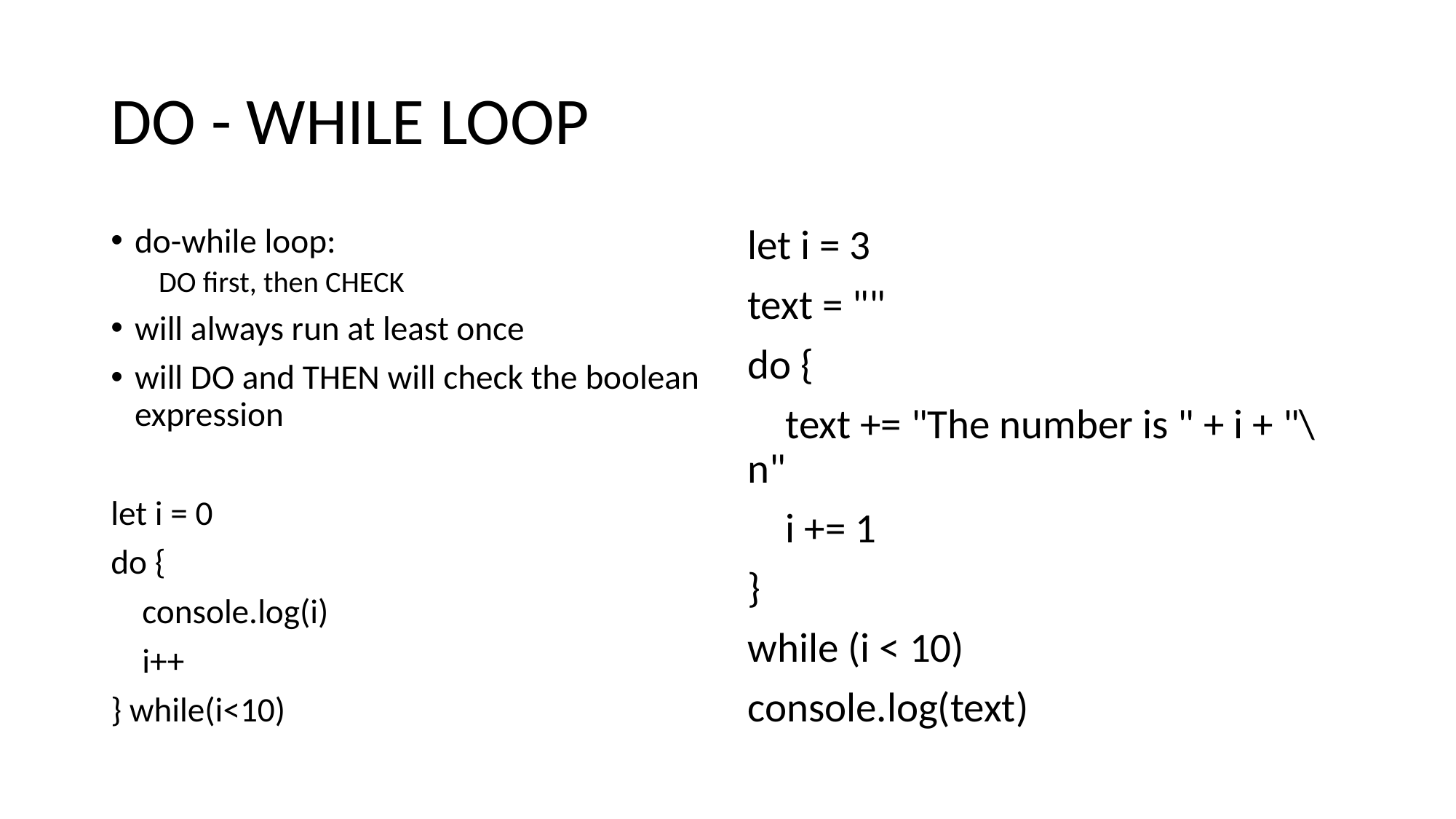

# DO - WHILE LOOP
do-while loop:
DO first, then CHECK
will always run at least once
will DO and THEN will check the boolean expression

let i = 0
do {
    console.log(i)
    i++
} while(i<10)
let i = 3
text = ""
do {
    text += "The number is " + i + "\n"
    i += 1
}
while (i < 10)
console.log(text)